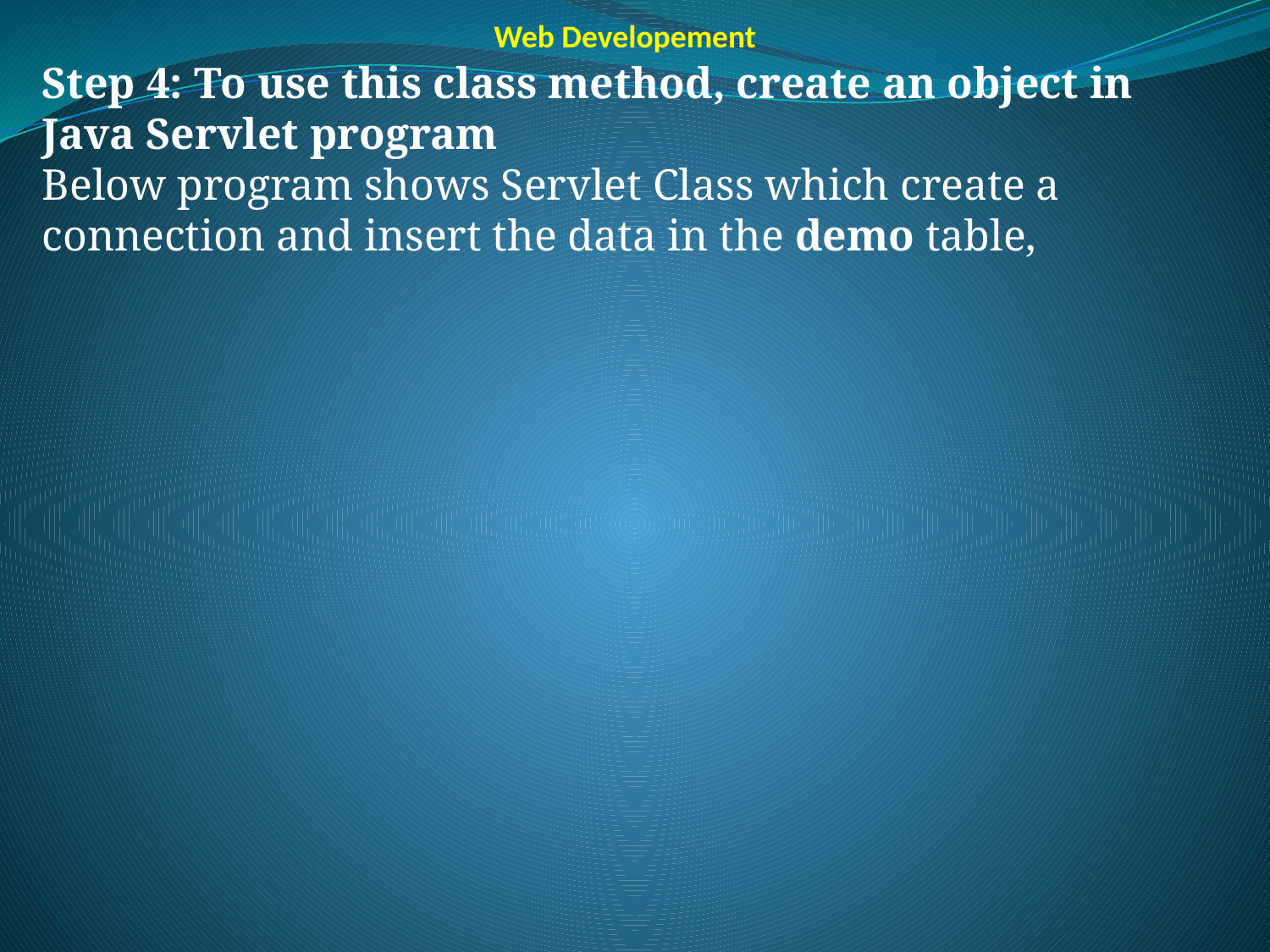

Web Developement
Step 4: To use this class method, create an object in Java Servlet program
Below program shows Servlet Class which create a connection and insert the data in the demo table,